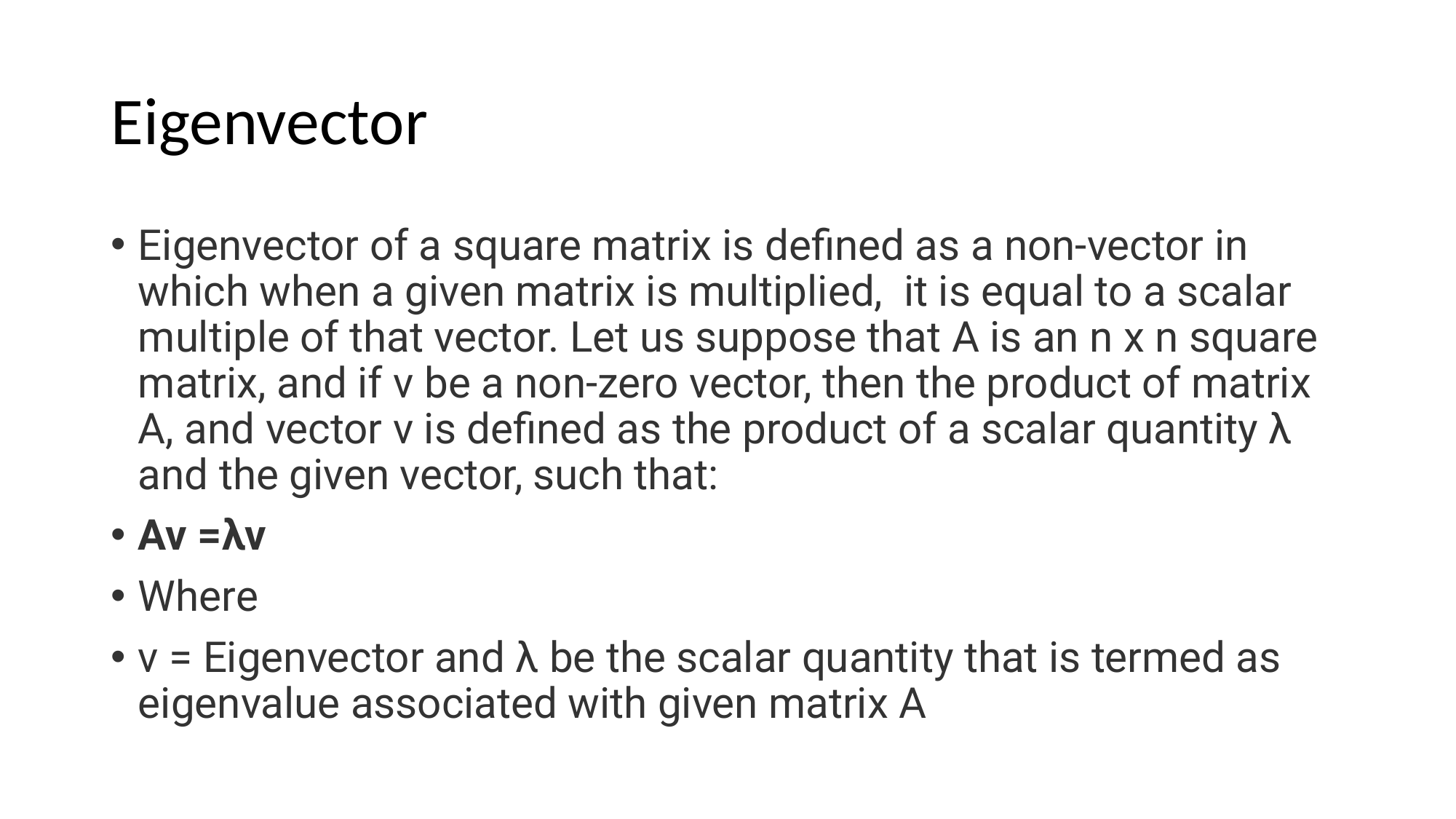

# Eigenvector
Eigenvector of a square matrix is defined as a non-vector in which when a given matrix is multiplied,  it is equal to a scalar multiple of that vector. Let us suppose that A is an n x n square matrix, and if v be a non-zero vector, then the product of matrix A, and vector v is defined as the product of a scalar quantity λ and the given vector, such that:
Av =λv
Where
v = Eigenvector and λ be the scalar quantity that is termed as eigenvalue associated with given matrix A